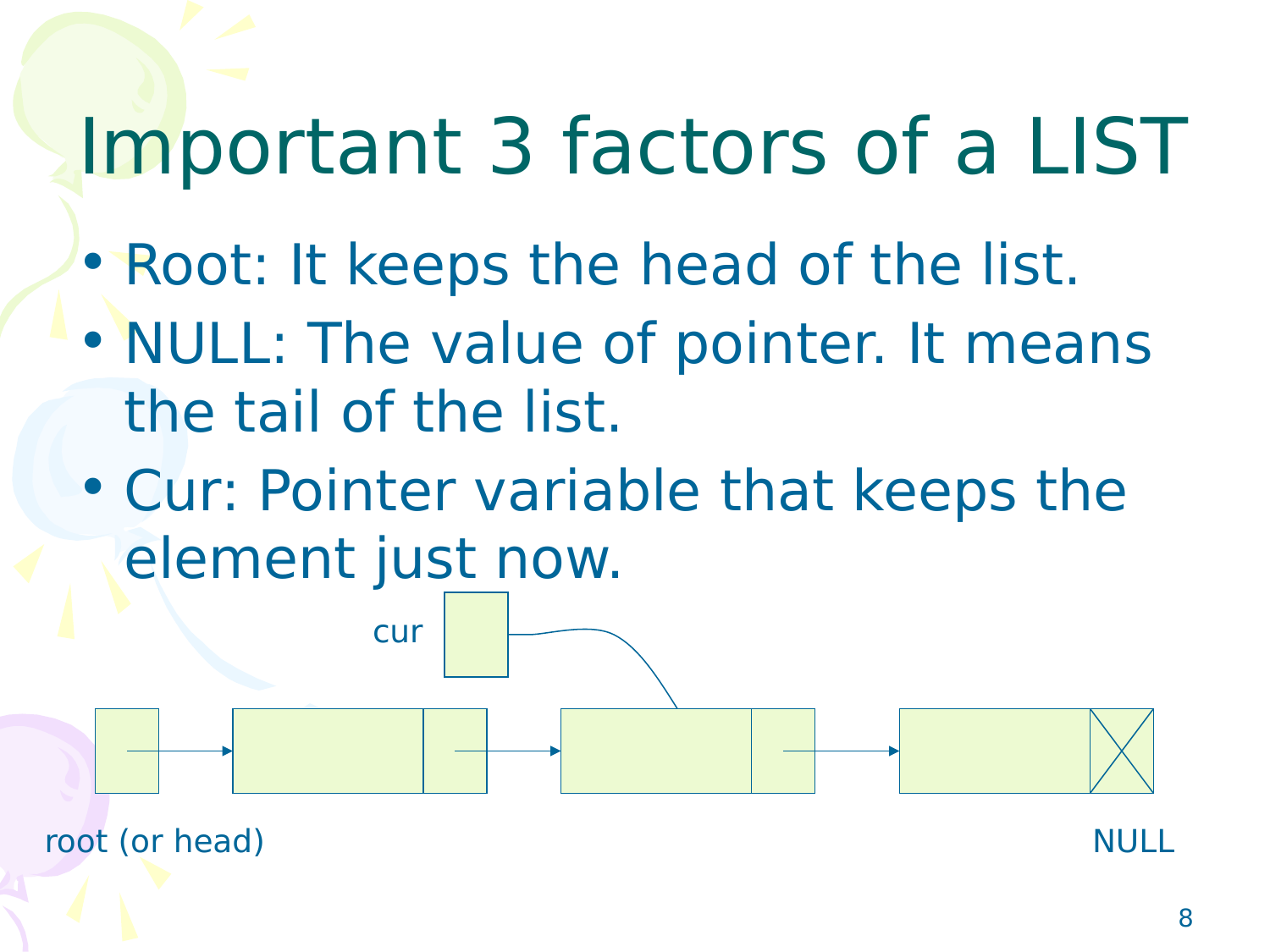

# Important 3 factors of a LIST
Root: It keeps the head of the list.
NULL: The value of pointer. It means the tail of the list.
Cur: Pointer variable that keeps the element just now.

cur

root (or head)
NULL
8